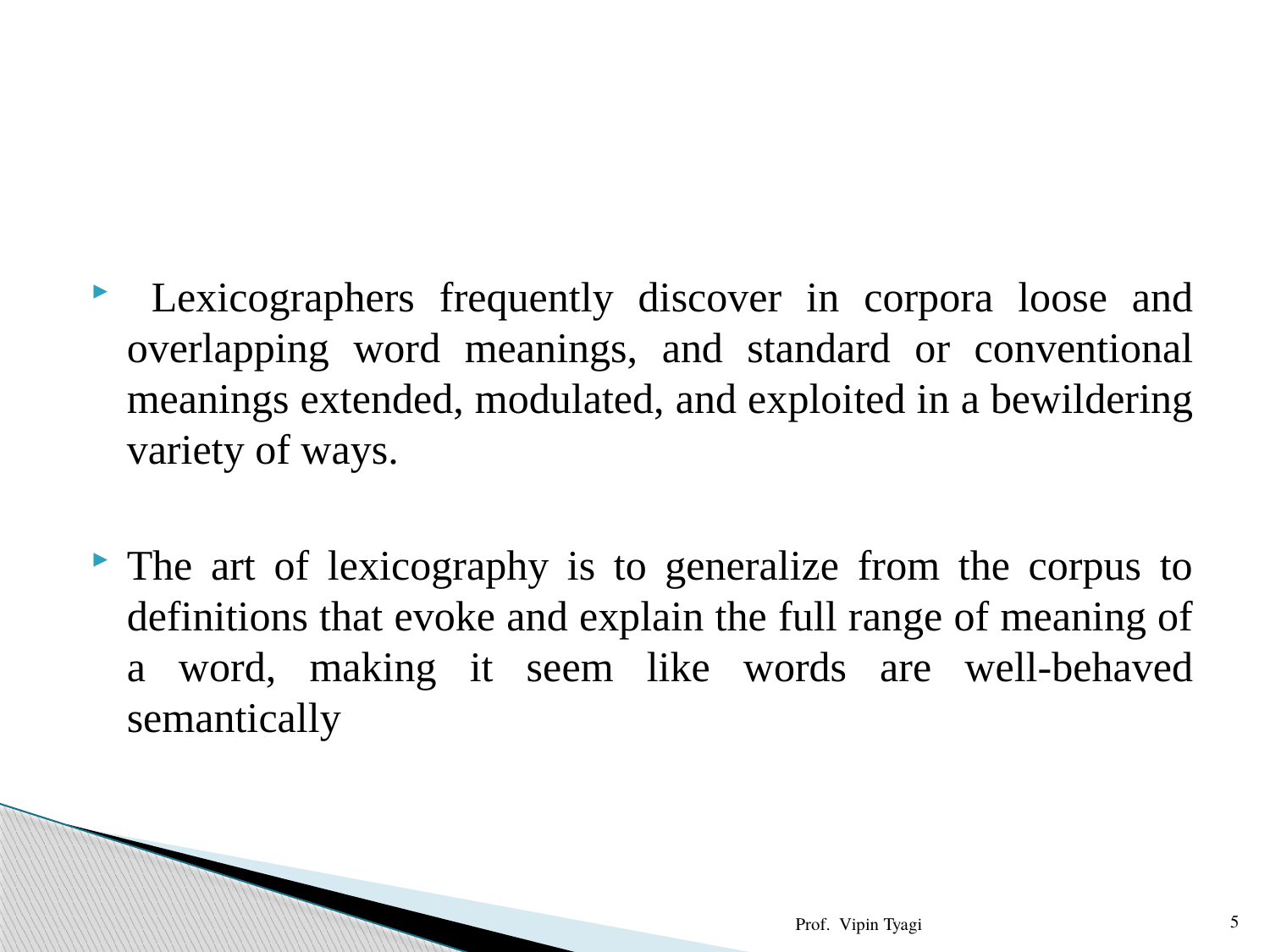

#

 Lexicographers frequently discover in corpora loose and overlapping word meanings, and standard or conventional meanings extended, modulated, and exploited in a bewildering variety of ways.

The art of lexicography is to generalize from the corpus to definitions that evoke and explain the full range of meaning of a word, making it seem like words are well-behaved semantically
Prof.  Vipin Tyagi
5